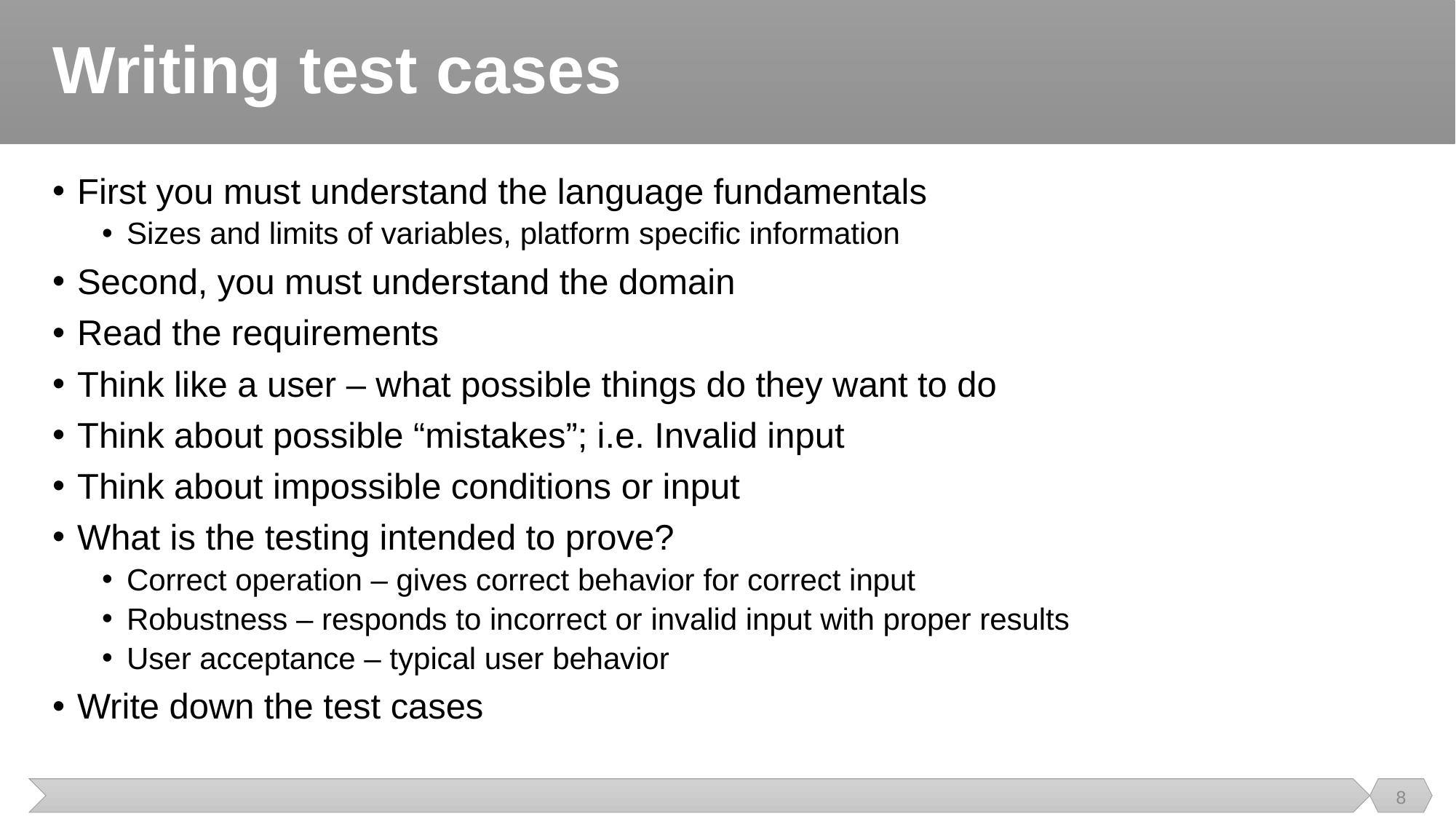

# Writing test cases
First you must understand the language fundamentals
Sizes and limits of variables, platform specific information
Second, you must understand the domain
Read the requirements
Think like a user – what possible things do they want to do
Think about possible “mistakes”; i.e. Invalid input
Think about impossible conditions or input
What is the testing intended to prove?
Correct operation – gives correct behavior for correct input
Robustness – responds to incorrect or invalid input with proper results
User acceptance – typical user behavior
Write down the test cases

8